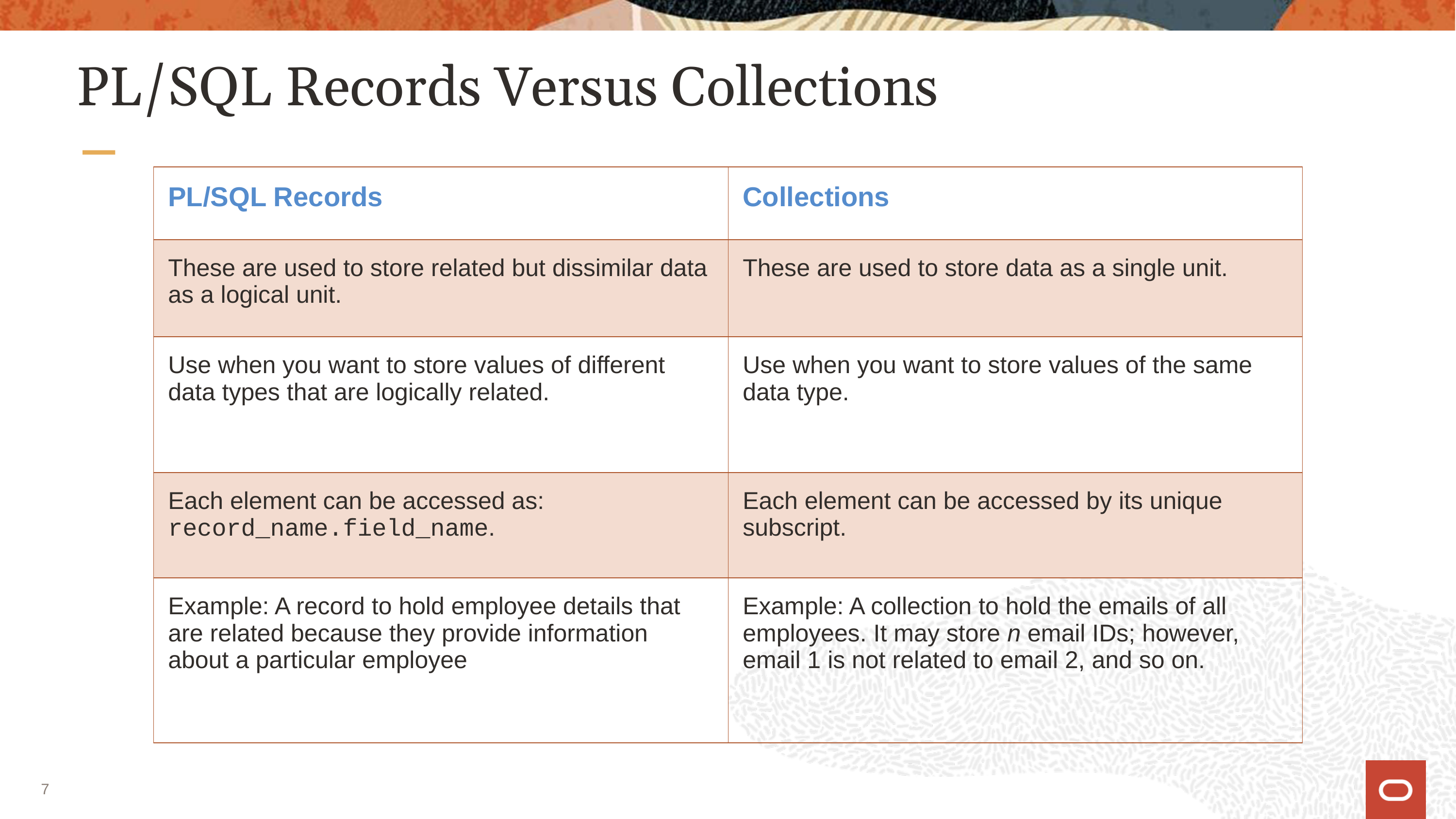

# PL/SQL Records Versus Collections
| PL/SQL Records | Collections |
| --- | --- |
| These are used to store related but dissimilar data as a logical unit. | These are used to store data as a single unit. |
| Use when you want to store values of different data types that are logically related. | Use when you want to store values of the same data type. |
| Each element can be accessed as: record\_name.field\_name. | Each element can be accessed by its unique subscript. |
| Example: A record to hold employee details that are related because they provide information about a particular employee | Example: A collection to hold the emails of all employees. It may store n email IDs; however, email 1 is not related to email 2, and so on. |